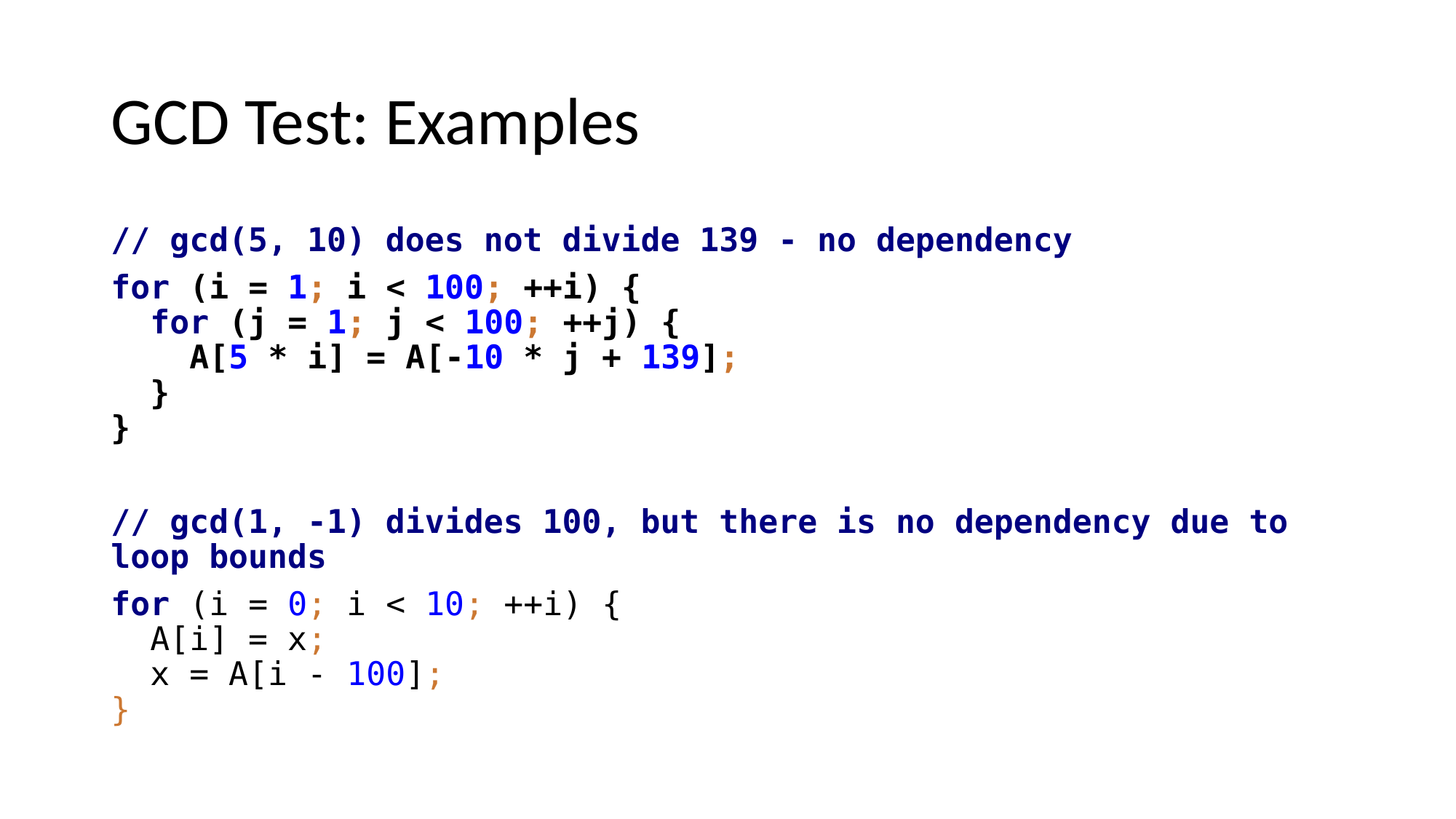

# GCD Test: Examples
// gcd(5, 10) does not divide 139 - no dependency
for (i = 1; i < 100; ++i) {
  for (j = 1; j < 100; ++j) {
    A[5 * i] = A[-10 * j + 139];
  }
}

// gcd(1, -1) divides 100, but there is no dependency due to loop bounds
for (i = 0; i < 10; ++i) {
  A[i] = x;
  x = A[i - 100];
}